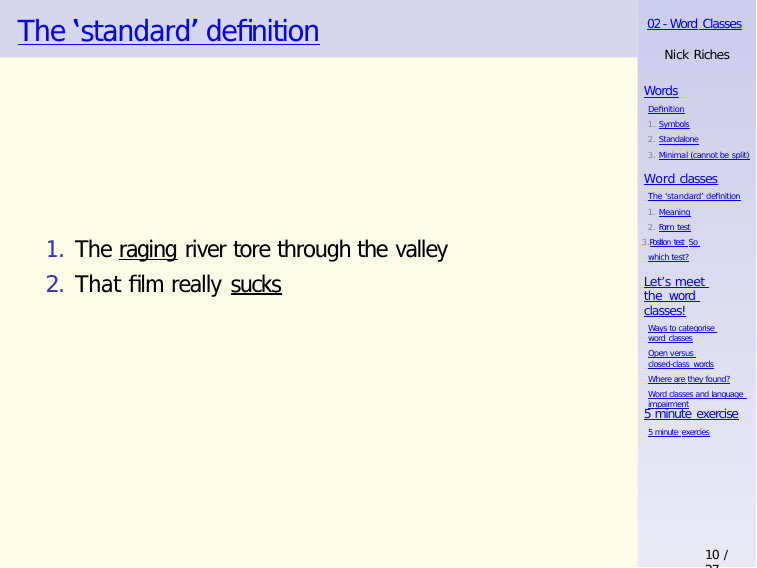

# The ‘standard’ definition
02 - Word Classes
Nick Riches

Words
Definition
Symbols
Standalone
Minimal (cannot be split)
Word classes
The ‘standard’ definition
Meaning
Form test
Position test  So which test?
The raging river tore through the valley
That film really sucks
Let’s meet the  word classes!
Ways to categorise word  classes
Open versus closed-class  words
Where are they found?
Word classes and language  impairment
5 minute exercise
5 minute exercies
10 / 27